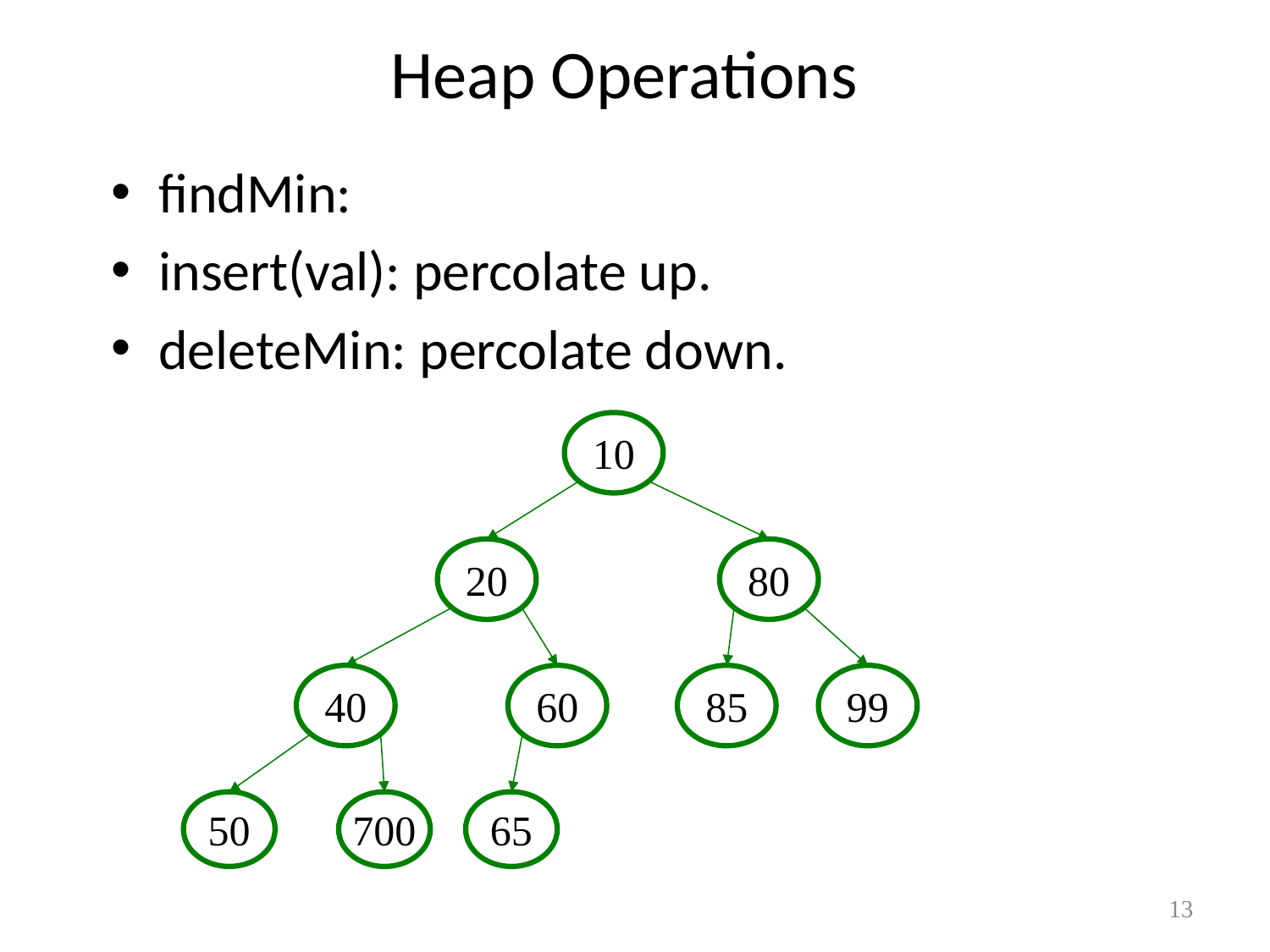

# Heap Operations
How?
findMin:
insert(val): percolate up.
deleteMin: percolate down.
Is the tree unique?
Swap 85 and 99.
Swap 700 and 85?
10
20
80
40
60
85
99
50
700
65
13